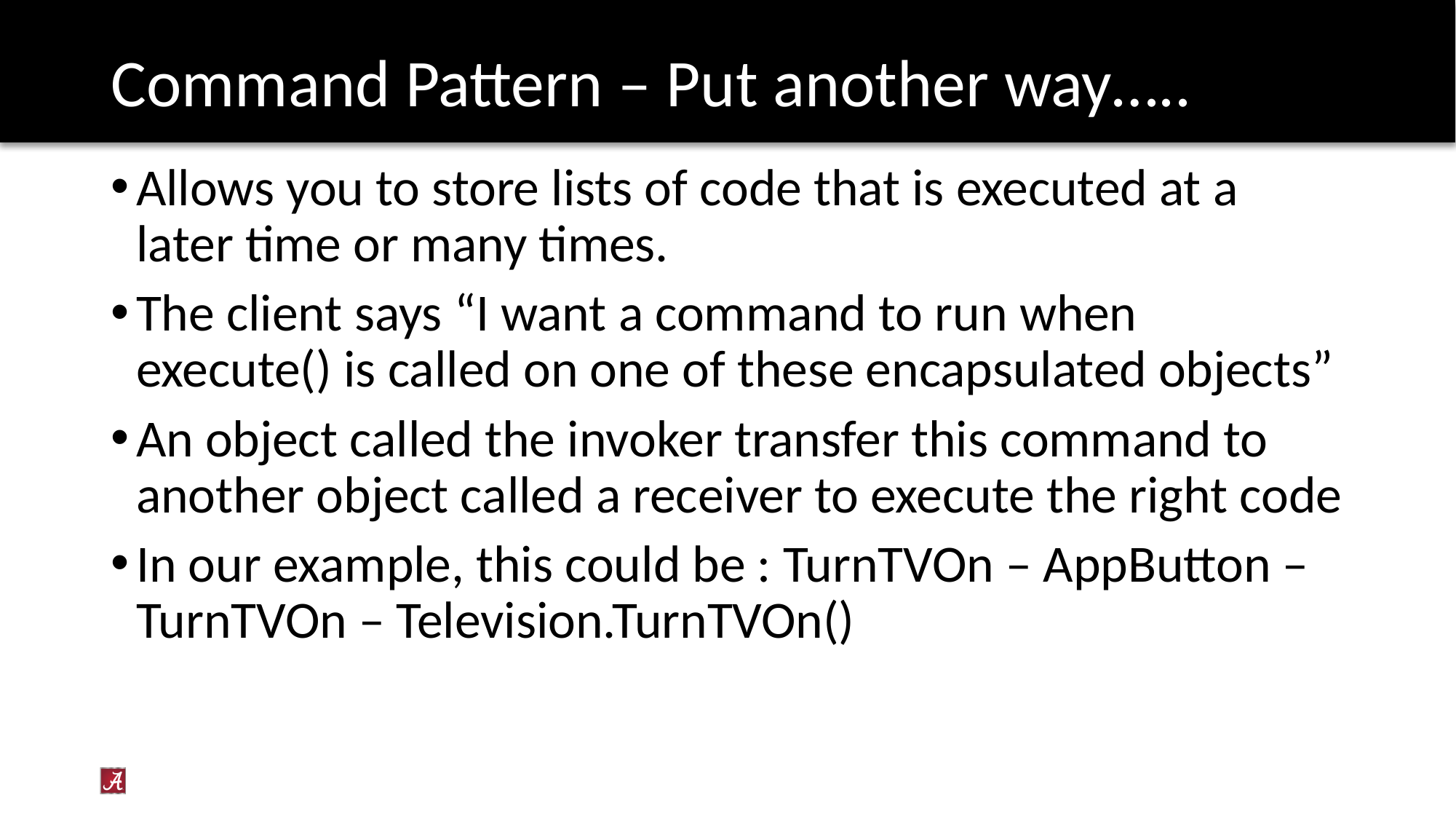

# Command Pattern – Put another way…..
Allows you to store lists of code that is executed at a later time or many times.
The client says “I want a command to run when execute() is called on one of these encapsulated objects”
An object called the invoker transfer this command to another object called a receiver to execute the right code
In our example, this could be : TurnTVOn – AppButton – TurnTVOn – Television.TurnTVOn()